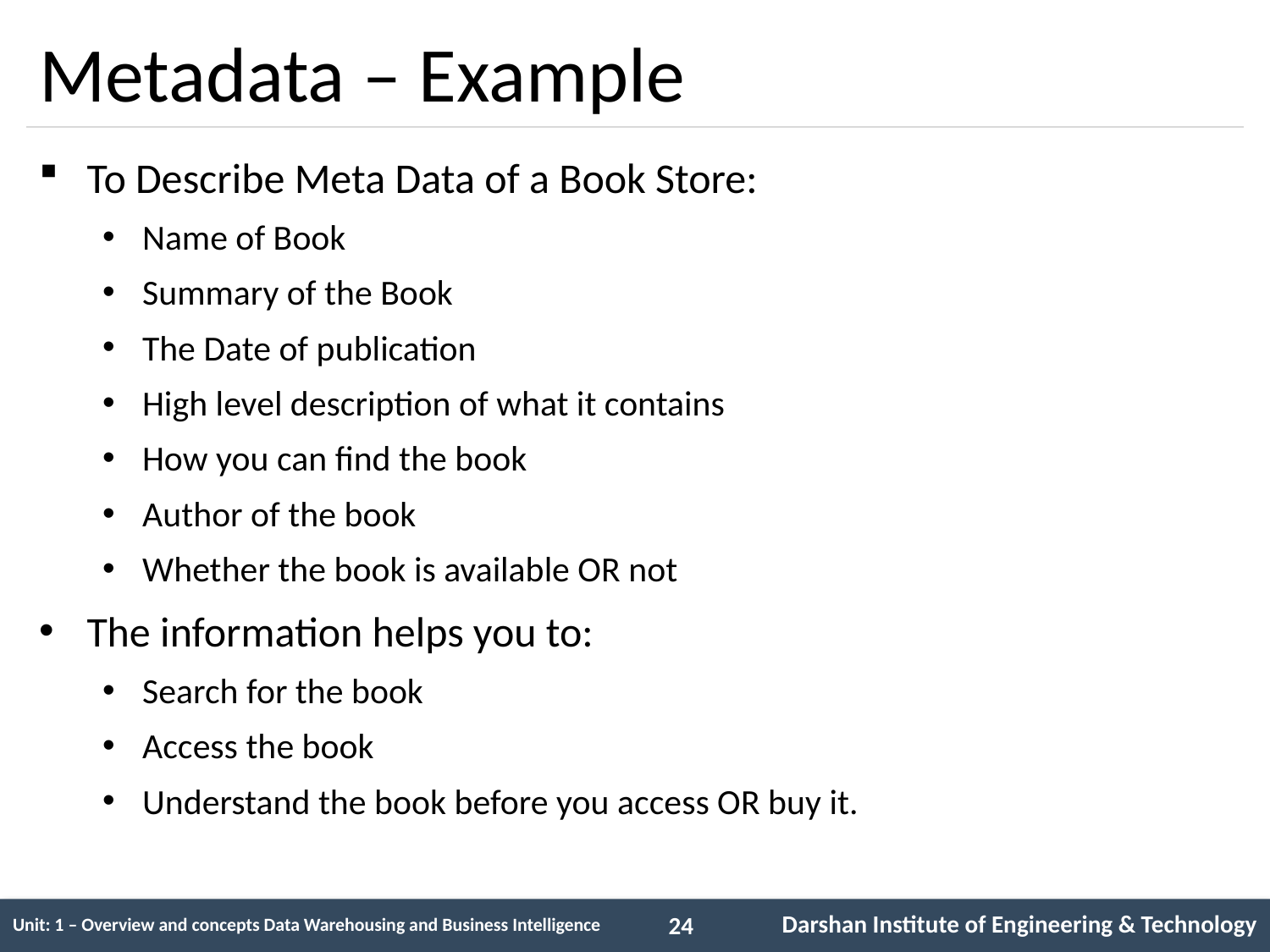

# Metadata – Example
To Describe Meta Data of a Book Store:
Name of Book
Summary of the Book
The Date of publication
High level description of what it contains
How you can find the book
Author of the book
Whether the book is available OR not
The information helps you to:
Search for the book
Access the book
Understand the book before you access OR buy it.